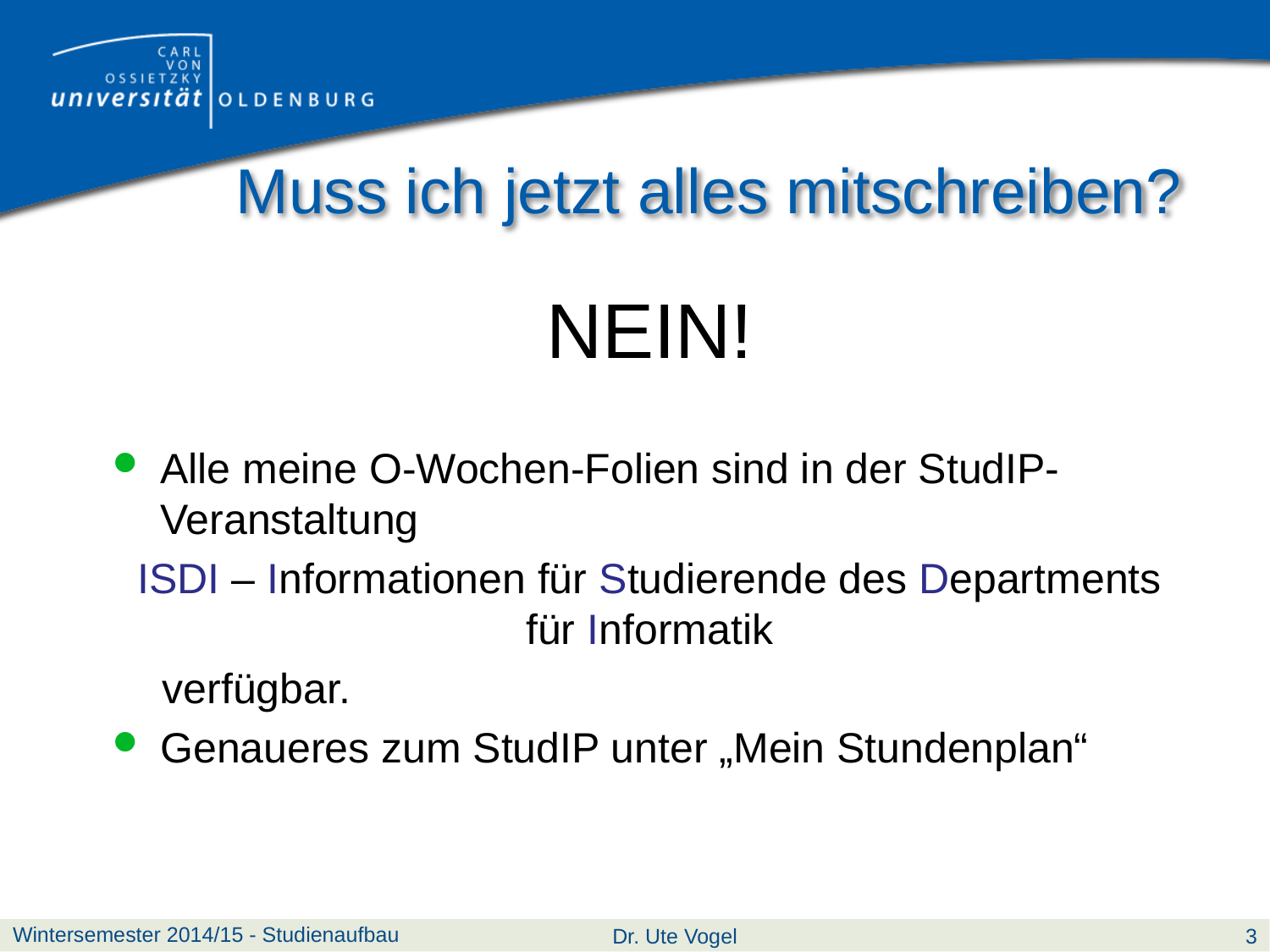

# Muss ich jetzt alles mitschreiben?
NEIN!

Alle meine O-Wochen-Folien sind in der StudIP-Veranstaltung
ISDI – Informationen für Studierende des Departments für Informatik
verfügbar.
Genaueres zum StudIP unter „Mein Stundenplan“
Wintersemester 2014/15 - Studienaufbau
Dr. Ute Vogel
3